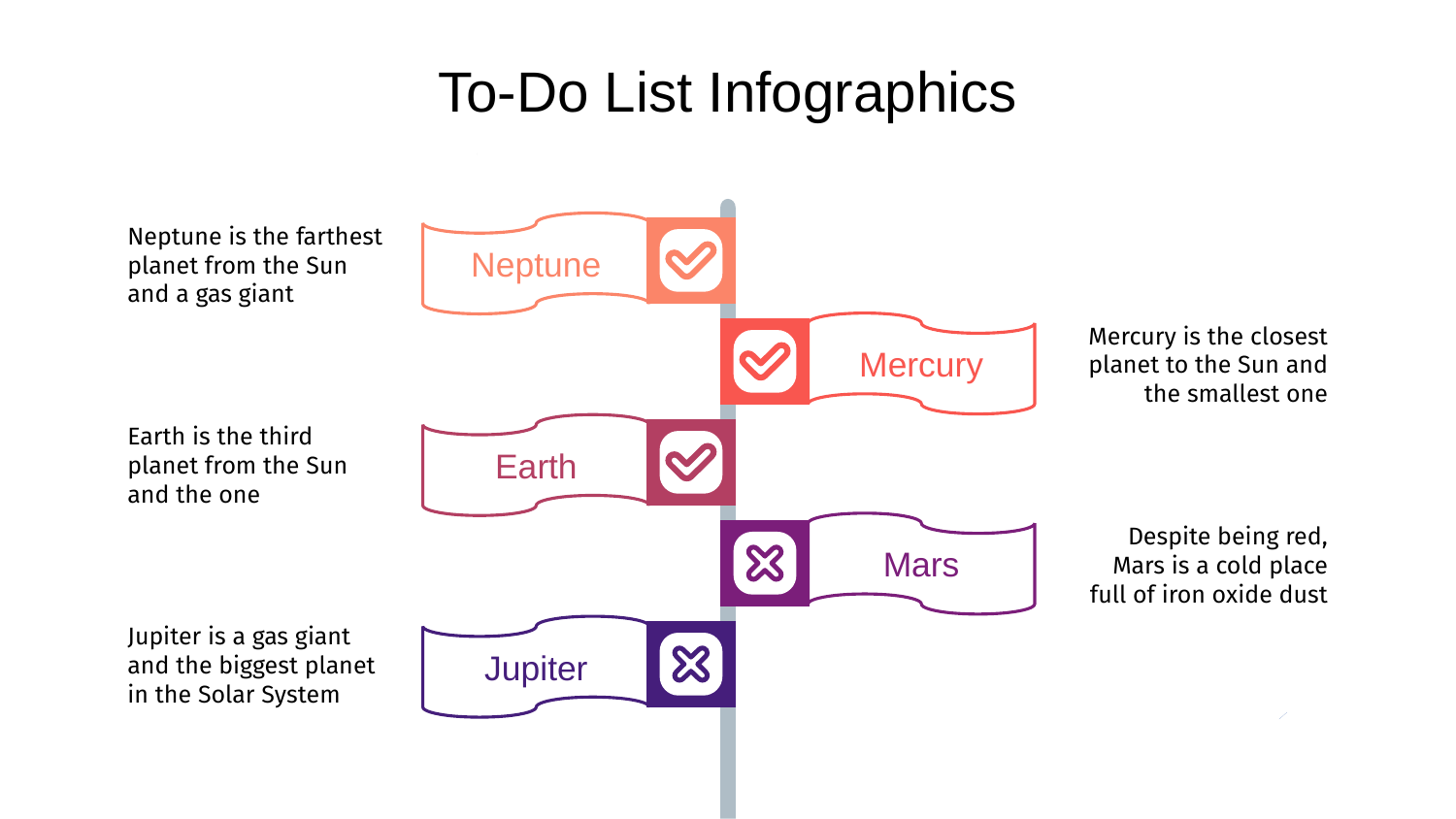

# To-Do List Infographics

Neptune

Neptune is the farthest planet from the Sun and a gas giant
Mercury

Mercury is the closest planet to the Sun and the smallest one
Earth

Earth is the third planet from the Sun and the one
Mars

Despite being red,
Mars is a cold place
full of iron oxide dust
Jupiter

Jupiter is a gas giant and the biggest planet in the Solar System